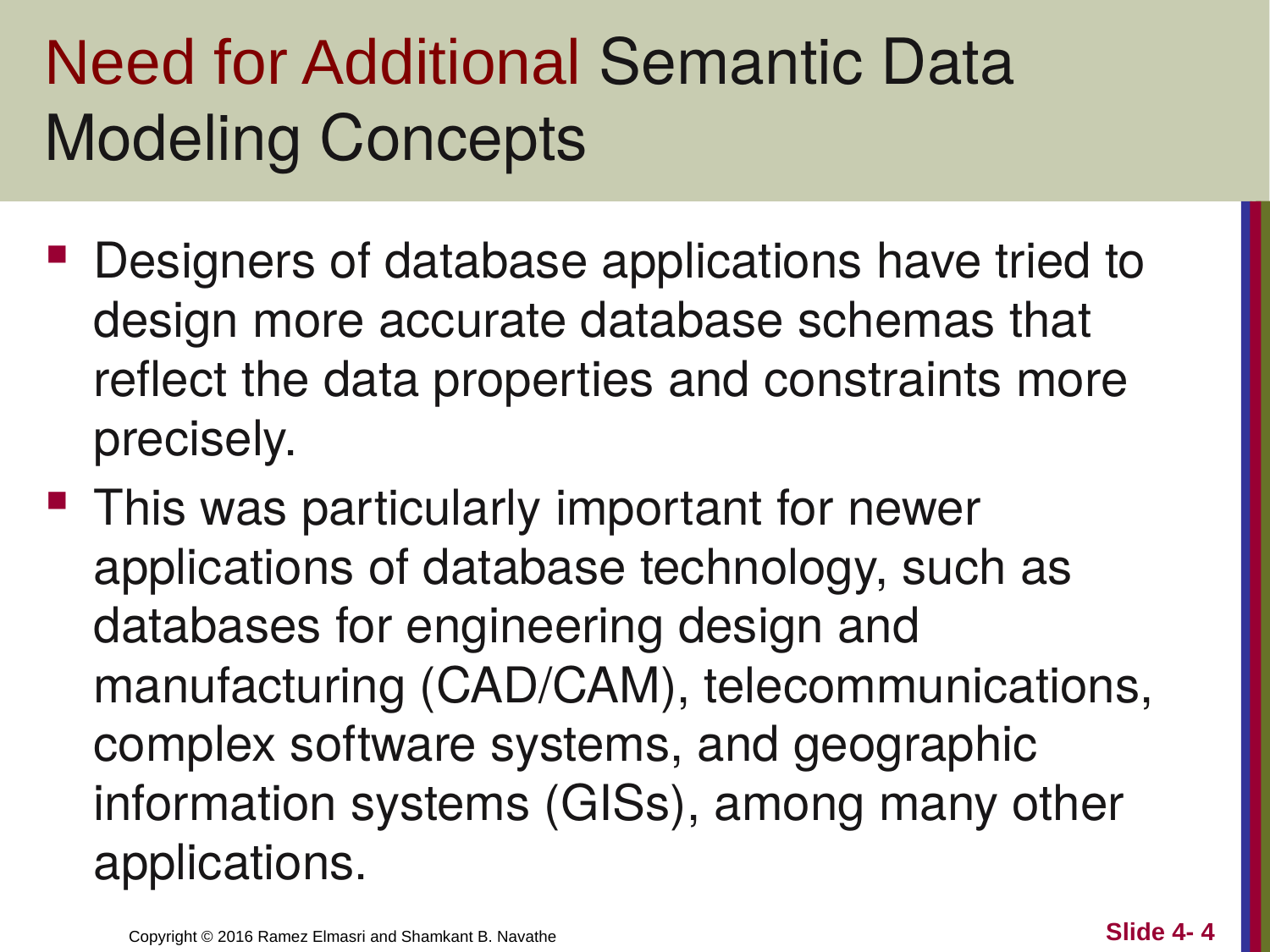

# Need for Additional Semantic Data Modeling Concepts
Designers of database applications have tried to design more accurate database schemas that reflect the data properties and constraints more precisely.
This was particularly important for newer applications of database technology, such as databases for engineering design and manufacturing (CAD/CAM), telecommunications, complex software systems, and geographic information systems (GISs), among many other applications.

Slide 4- 4